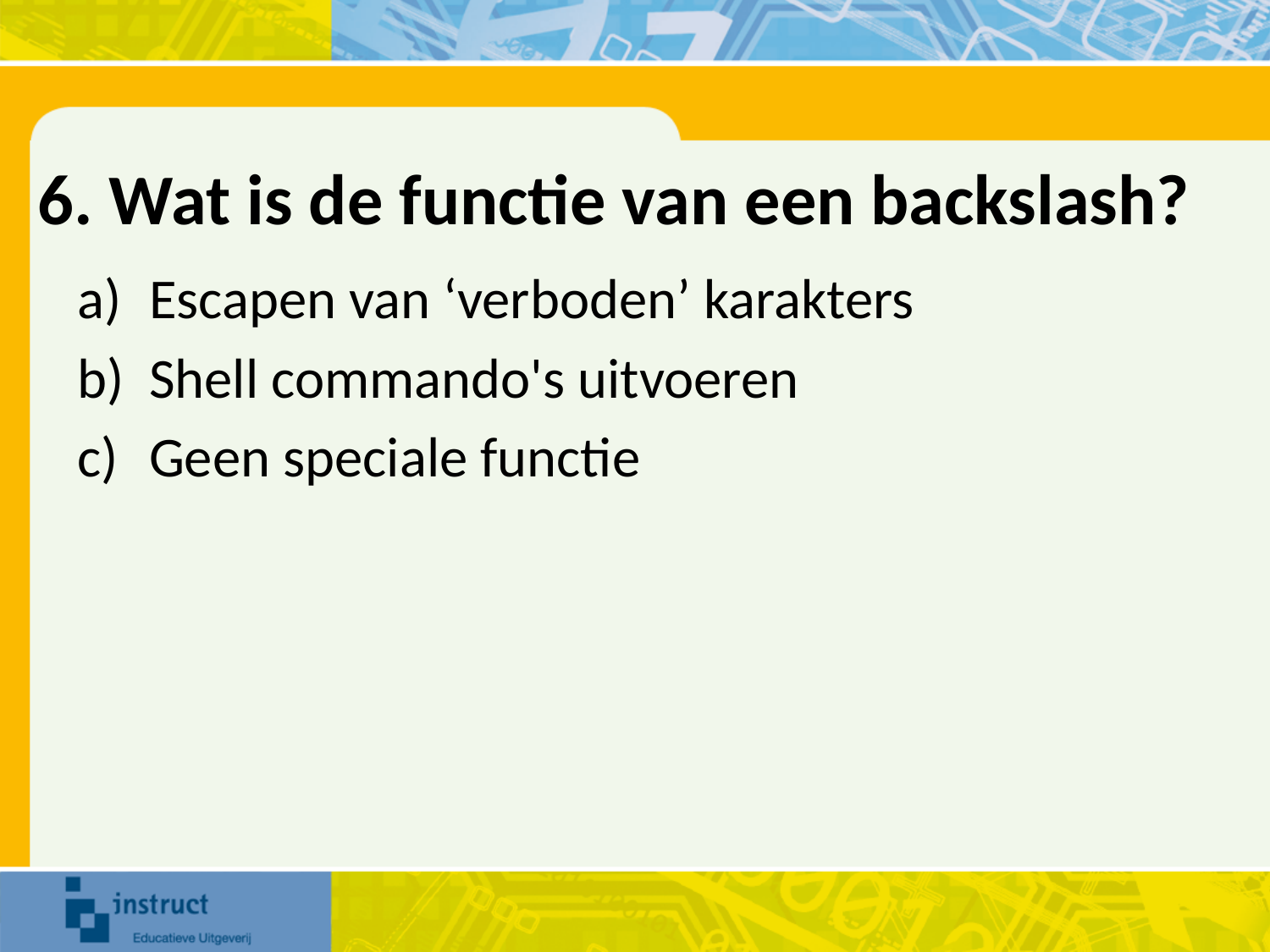

# 6. Wat is de functie van een backslash?
Escapen van ‘verboden’ karakters
Shell commando's uitvoeren
Geen speciale functie